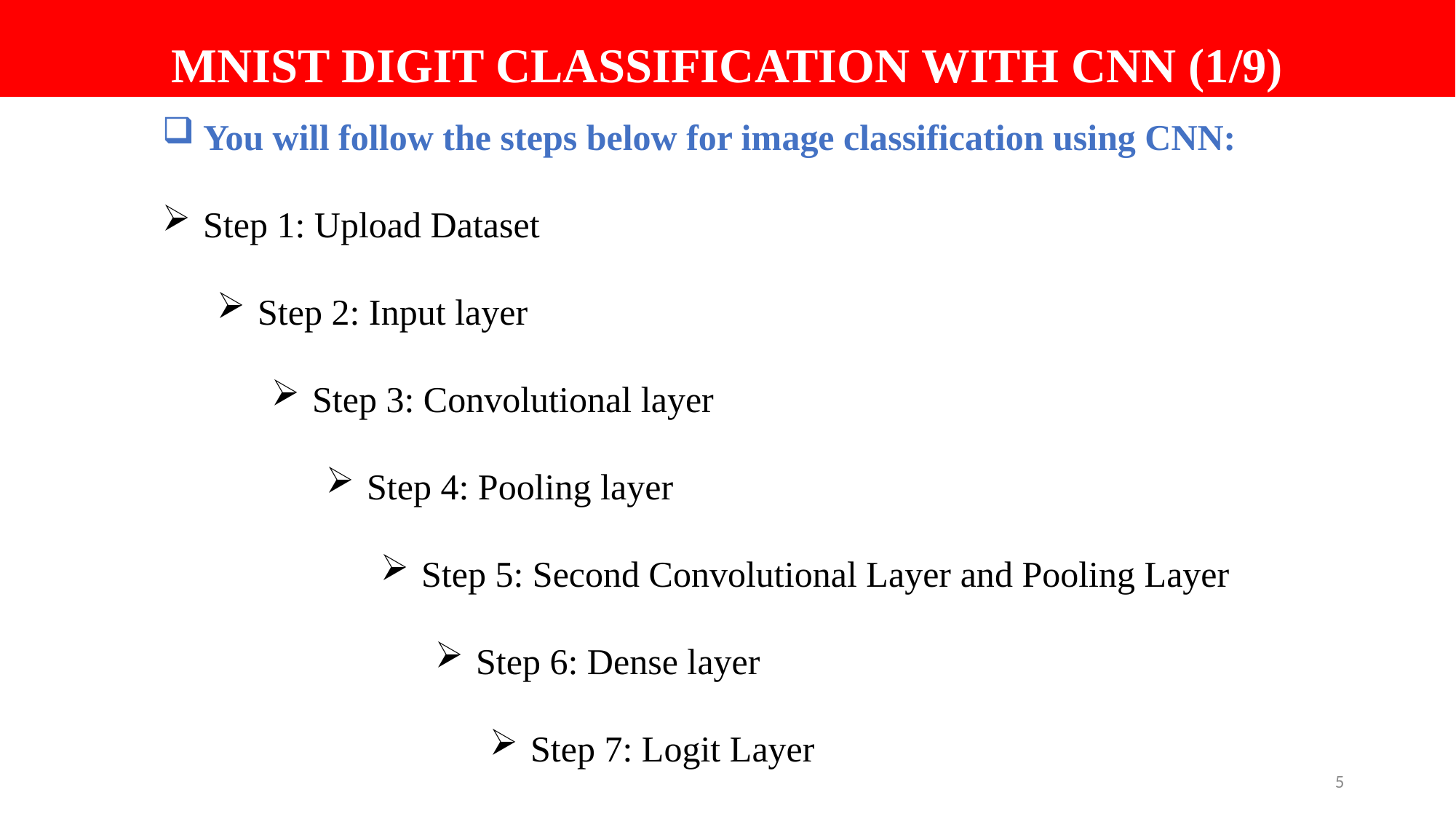

MNIST Digit Classification with CNN (1/9)
You will follow the steps below for image classification using CNN:

Step 1: Upload Dataset

Step 2: Input layer

Step 3: Convolutional layer

Step 4: Pooling layer

Step 5: Second Convolutional Layer and Pooling Layer

Step 6: Dense layer

Step 7: Logit Layer
5